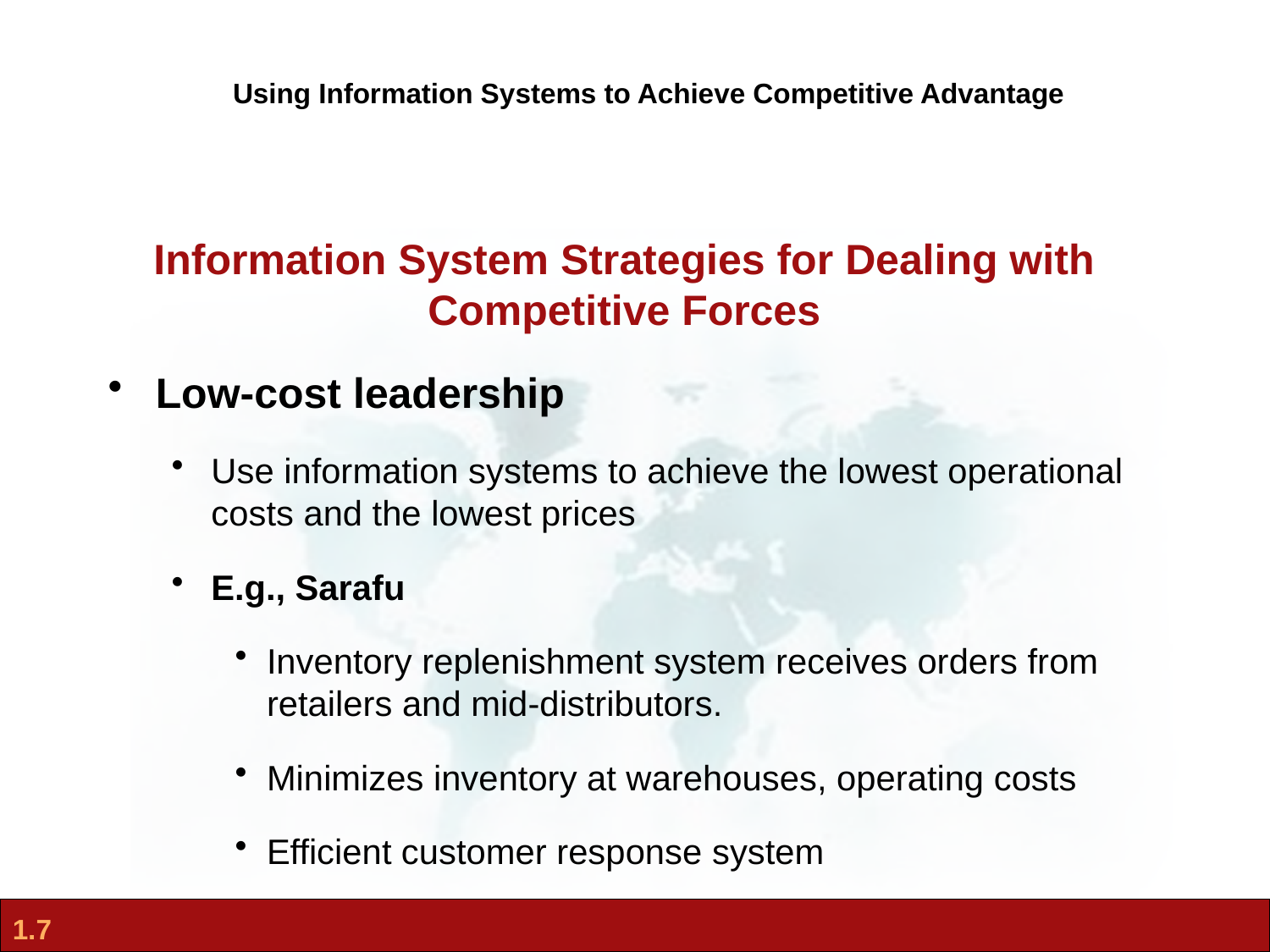

Using Information Systems to Achieve Competitive Advantage
Information System Strategies for Dealing with Competitive Forces
Low-cost leadership
Use information systems to achieve the lowest operational costs and the lowest prices
E.g., Sarafu
Inventory replenishment system receives orders from retailers and mid-distributors.
Minimizes inventory at warehouses, operating costs
Efficient customer response system